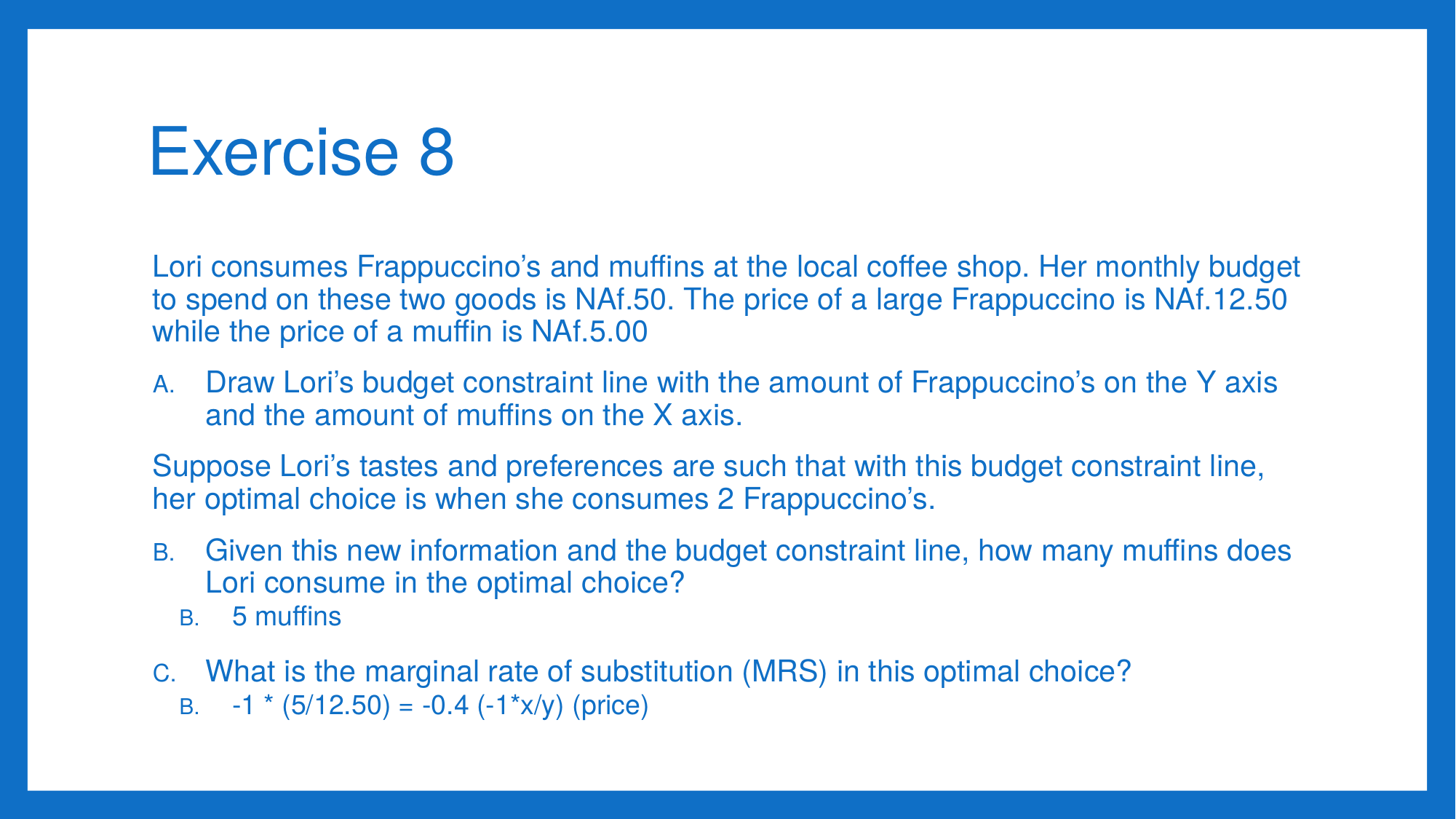

# Exercise 8
Lori consumes Frappuccino’s and muffins at the local coffee shop. Her monthly budget to spend on these two goods is NAf.50. The price of a large Frappuccino is NAf.12.50 while the price of a muffin is NAf.5.00
Draw Lori’s budget constraint line with the amount of Frappuccino’s on the Y axis and the amount of muffins on the X axis.
Suppose Lori’s tastes and preferences are such that with this budget constraint line, her optimal choice is when she consumes 2 Frappuccino’s.
Given this new information and the budget constraint line, how many muffins does Lori consume in the optimal choice?
5 muffins
What is the marginal rate of substitution (MRS) in this optimal choice?
-1 * (5/12.50) = -0.4 (-1*x/y) (price)